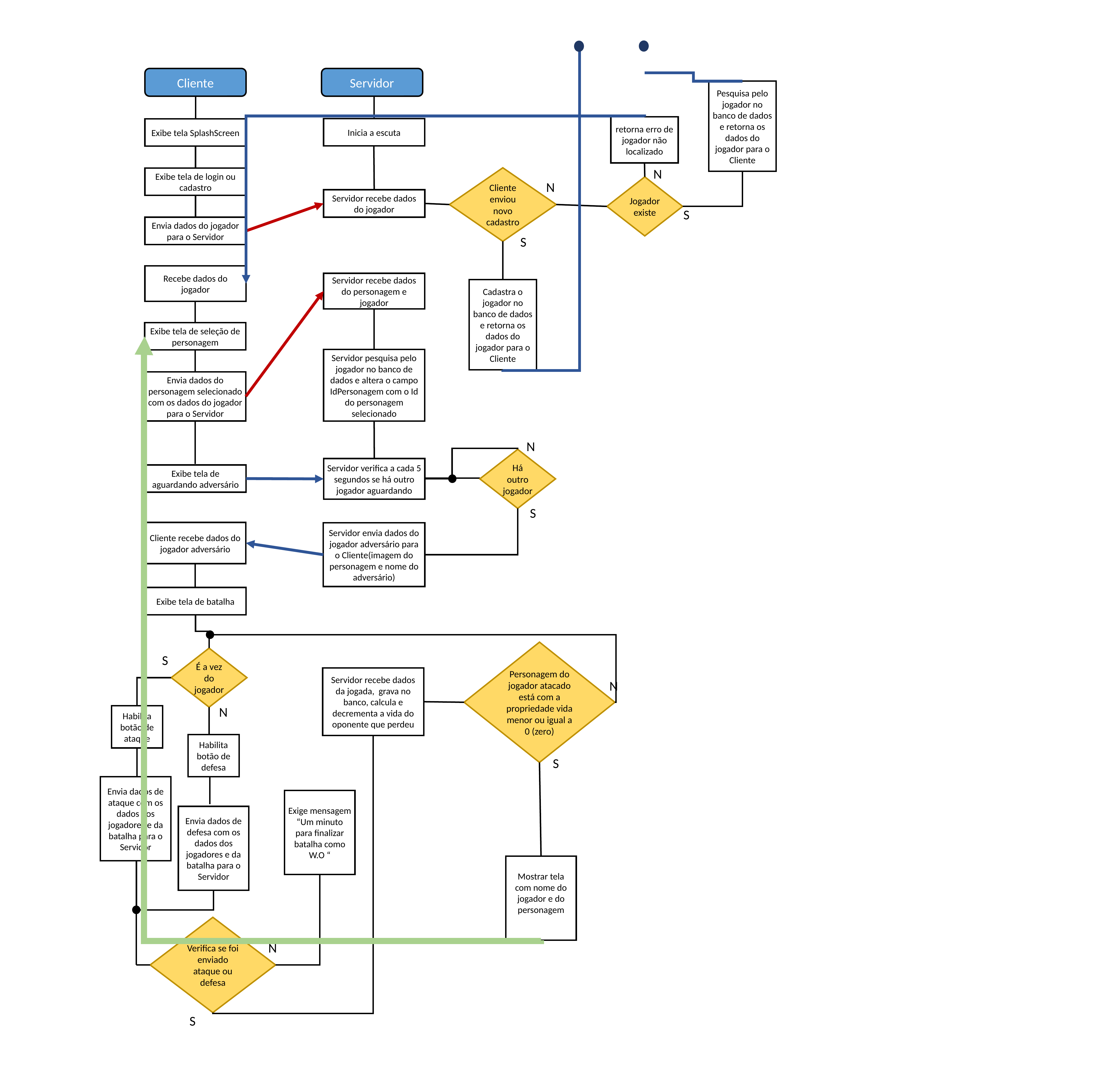

Cliente
Servidor
Pesquisa pelo jogador no banco de dados e retorna os dados do jogador para o Cliente
retorna erro de jogador não localizado
Inicia a escuta
Exibe tela SplashScreen
N
Cliente enviou novo cadastro
Exibe tela de login ou cadastro
N
Jogador existe
Servidor recebe dados do jogador
S
Envia dados do jogador para o Servidor
S
Recebe dados do jogador
Servidor recebe dados do personagem e jogador
Cadastra o jogador no banco de dados e retorna os dados do jogador para o Cliente
Exibe tela de seleção de personagem
Servidor pesquisa pelo jogador no banco de dados e altera o campo IdPersonagem com o Id do personagem selecionado
Envia dados do personagem selecionado com os dados do jogador para o Servidor
N
Há outro jogador
Servidor verifica a cada 5 segundos se há outro jogador aguardando
Exibe tela de aguardando adversário

S
Cliente recebe dados do jogador adversário
Servidor envia dados do jogador adversário para o Cliente(imagem do personagem e nome do adversário)
Exibe tela de batalha

Personagem do jogador atacado está com a propriedade vida menor ou igual a 0 (zero)
É a vez do jogador
S
Servidor recebe dados da jogada,  grava no banco, calcula e decrementa a vida do oponente que perdeu
N
N
Habilita botão de ataque
Habilita botão de defesa
S
Envia dados de ataque com os dados dos jogadores e da batalha para o Servidor
Exige mensagem “Um minuto para finalizar batalha como W.O “
Envia dados de defesa com os dados dos jogadores e da batalha para o Servidor
Mostrar tela com nome do jogador e do personagem

Verifica se foi enviado ataque ou defesa
N
S